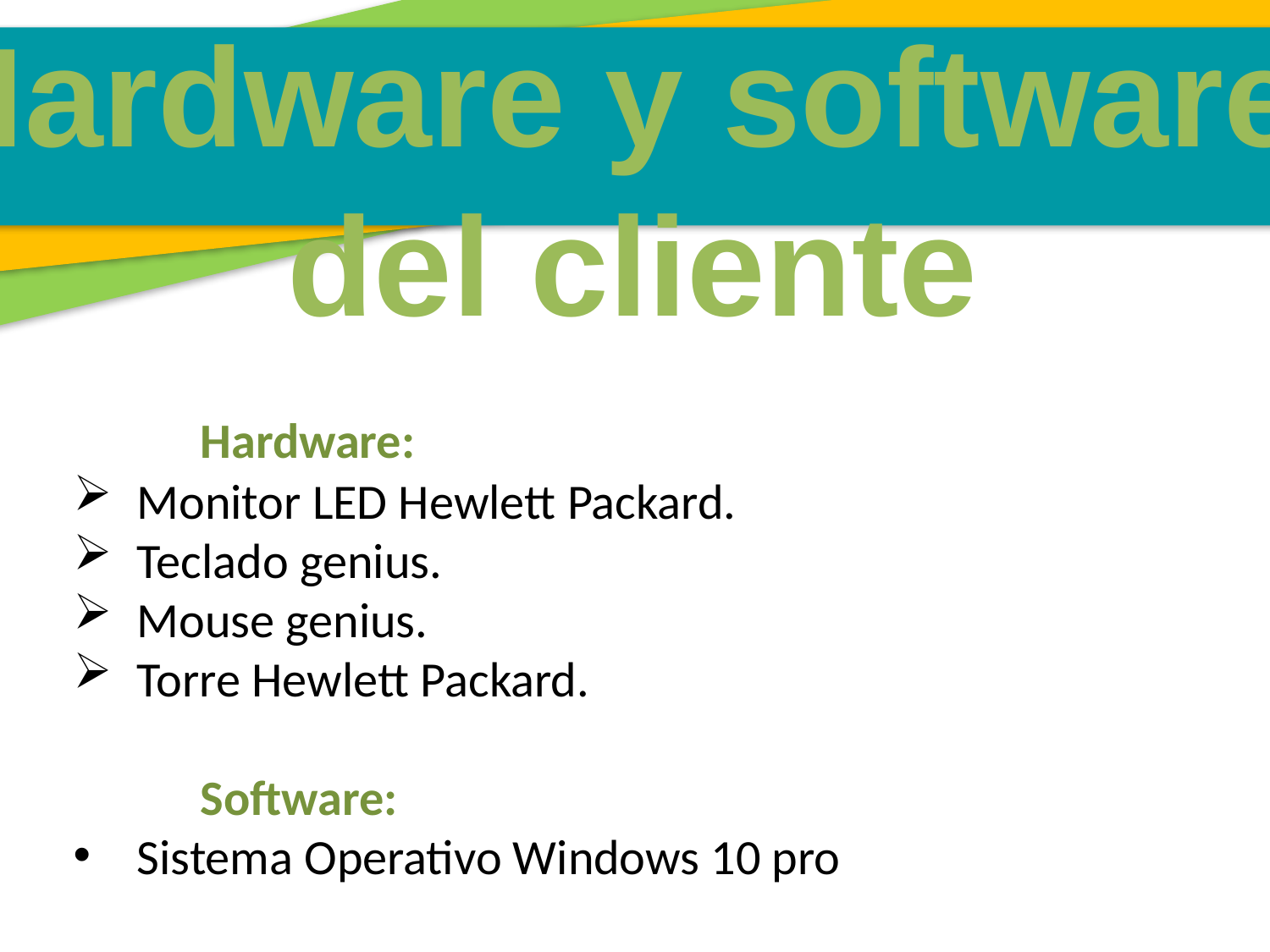

Hardware y software
del cliente

	Hardware:
Monitor LED Hewlett Packard.
Teclado genius.
Mouse genius.
Torre Hewlett Packard.

	Software:
Sistema Operativo Windows 10 pro